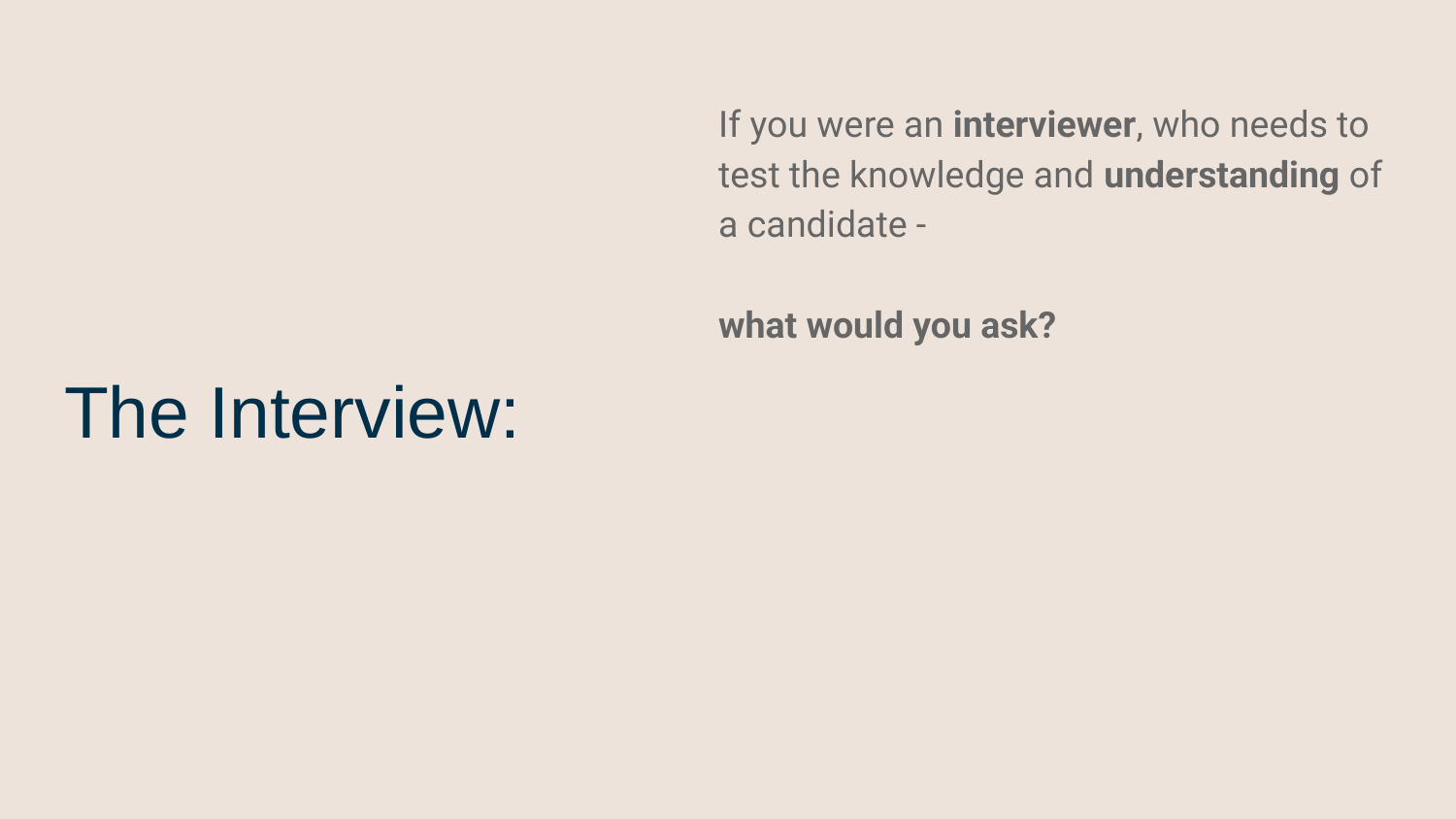

If you were an interviewer, who needs to test the knowledge and understanding of a candidate -
what would you ask?
# The Interview: